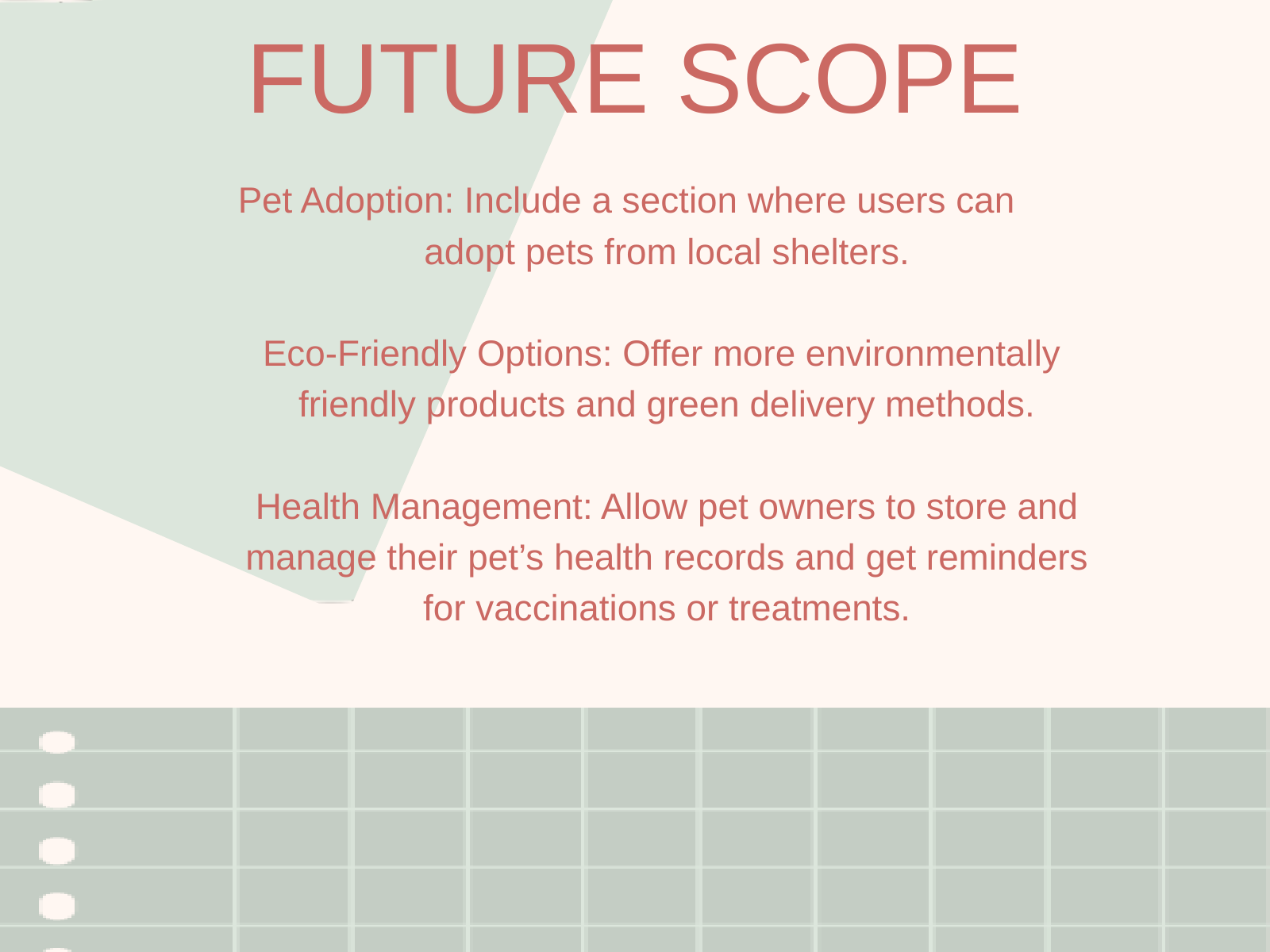

FUTURE SCOPE
Pet Adoption: Include a section where users can         adopt pets from local shelters.

Eco-Friendly Options: Offer more environmentally  friendly products and green delivery methods.

Health Management: Allow pet owners to store and manage their pet’s health records and get reminders for vaccinations or treatments.